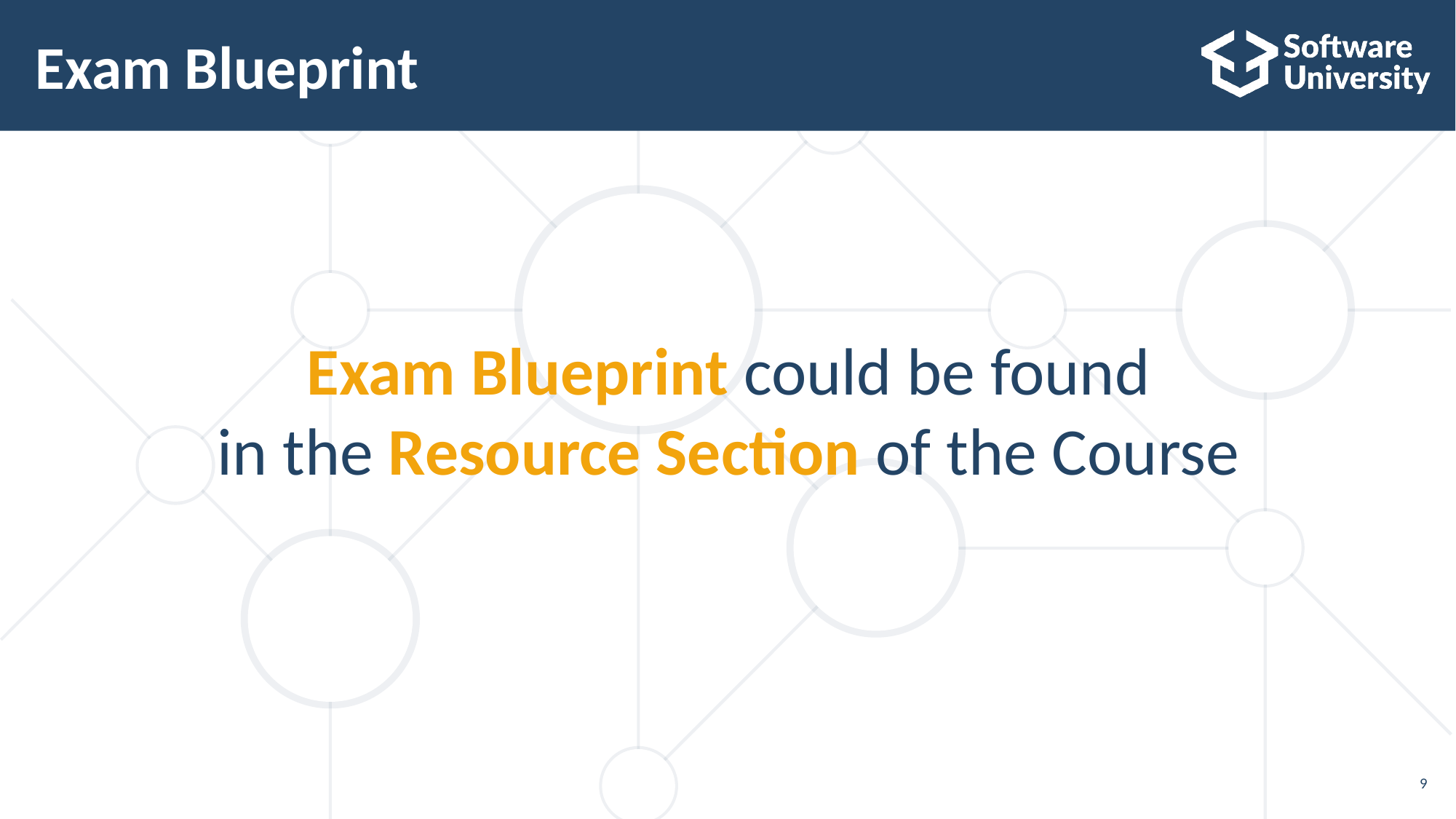

# Exam Blueprint
Exam Blueprint could be found
in the Resource Section of the Course
9